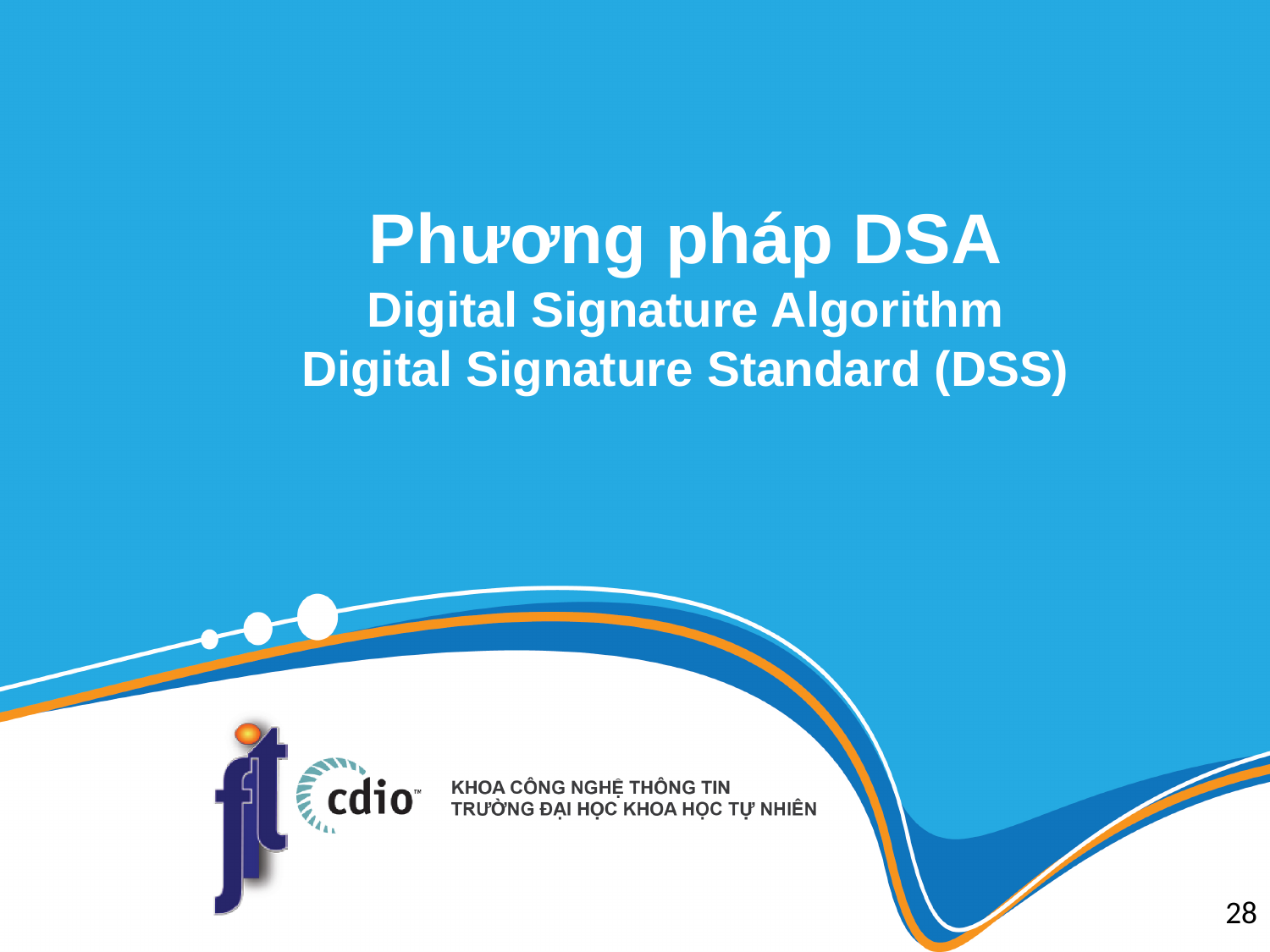

# Phương pháp DSA Digital Signature Algorithm Digital Signature Standard (DSS)
28